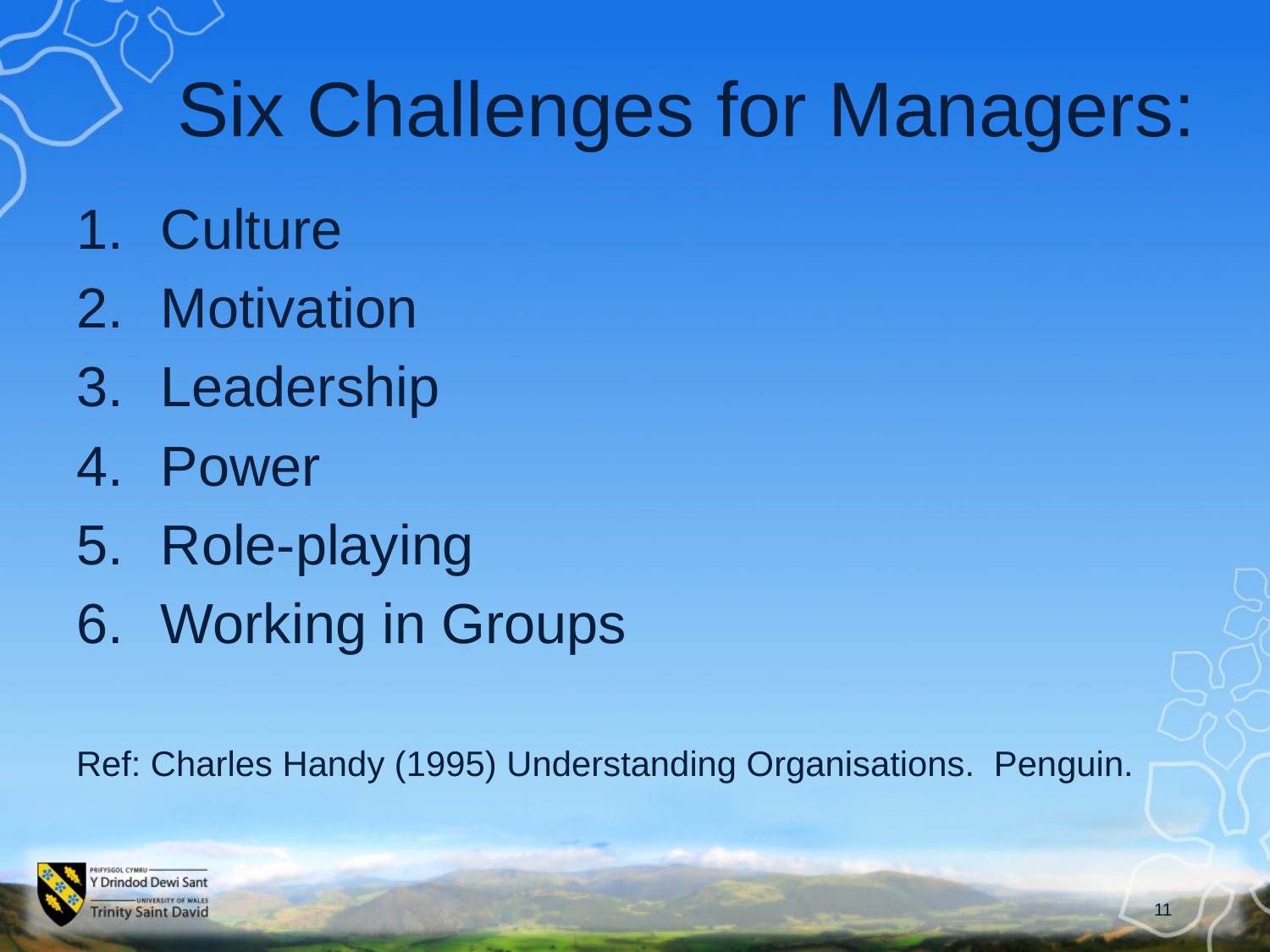

# Six Challenges for Managers:
Culture
Motivation
Leadership
Power
Role-playing
Working in Groups

Ref: Charles Handy (1995) Understanding Organisations.  Penguin.
11